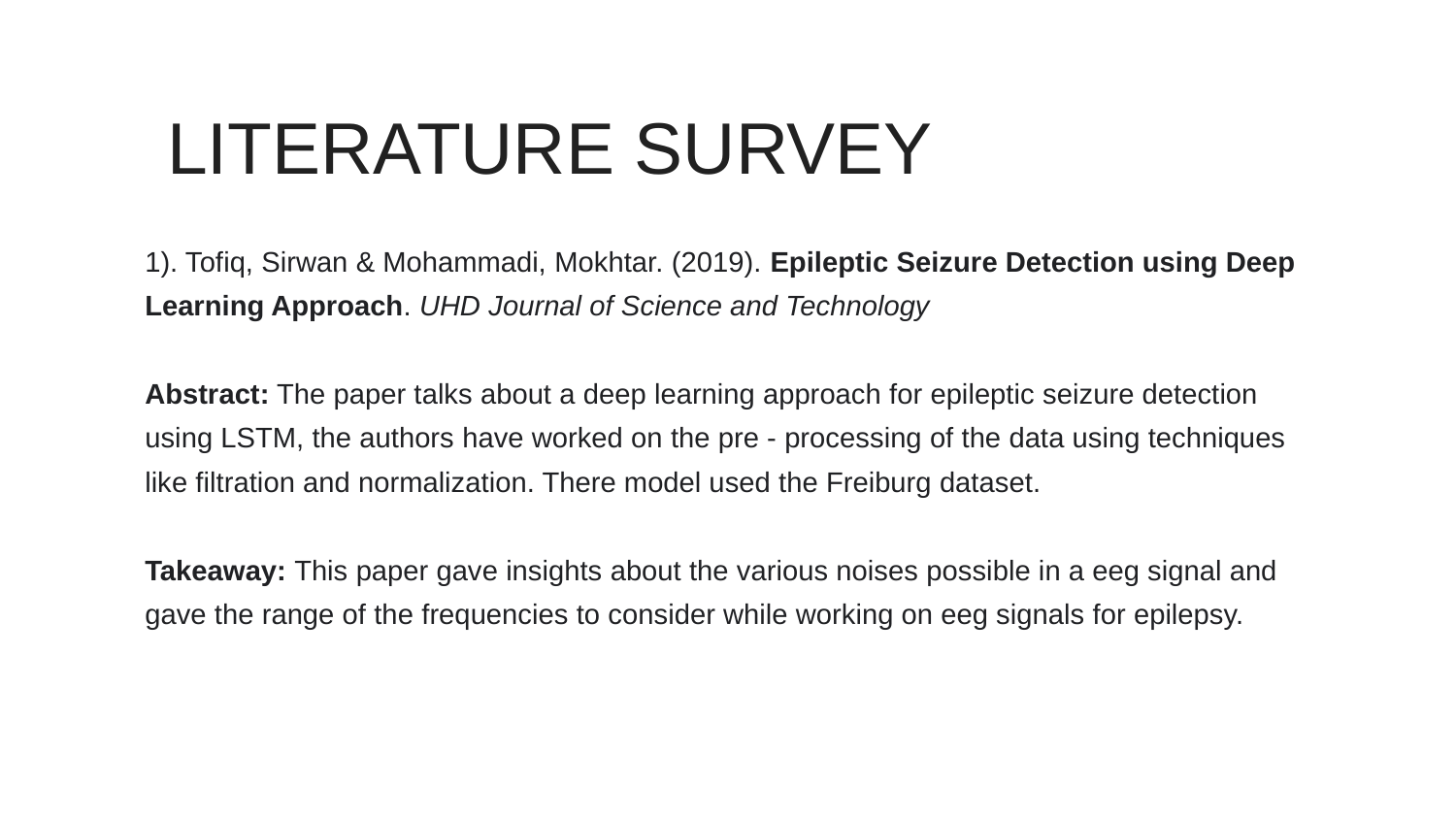

# LITERATURE SURVEY
1). Tofiq, Sirwan & Mohammadi, Mokhtar. (2019). Epileptic Seizure Detection using Deep Learning Approach. UHD Journal of Science and Technology

Abstract: The paper talks about a deep learning approach for epileptic seizure detection using LSTM, the authors have worked on the pre - processing of the data using techniques like filtration and normalization. There model used the Freiburg dataset.

Takeaway: This paper gave insights about the various noises possible in a eeg signal and
gave the range of the frequencies to consider while working on eeg signals for epilepsy.